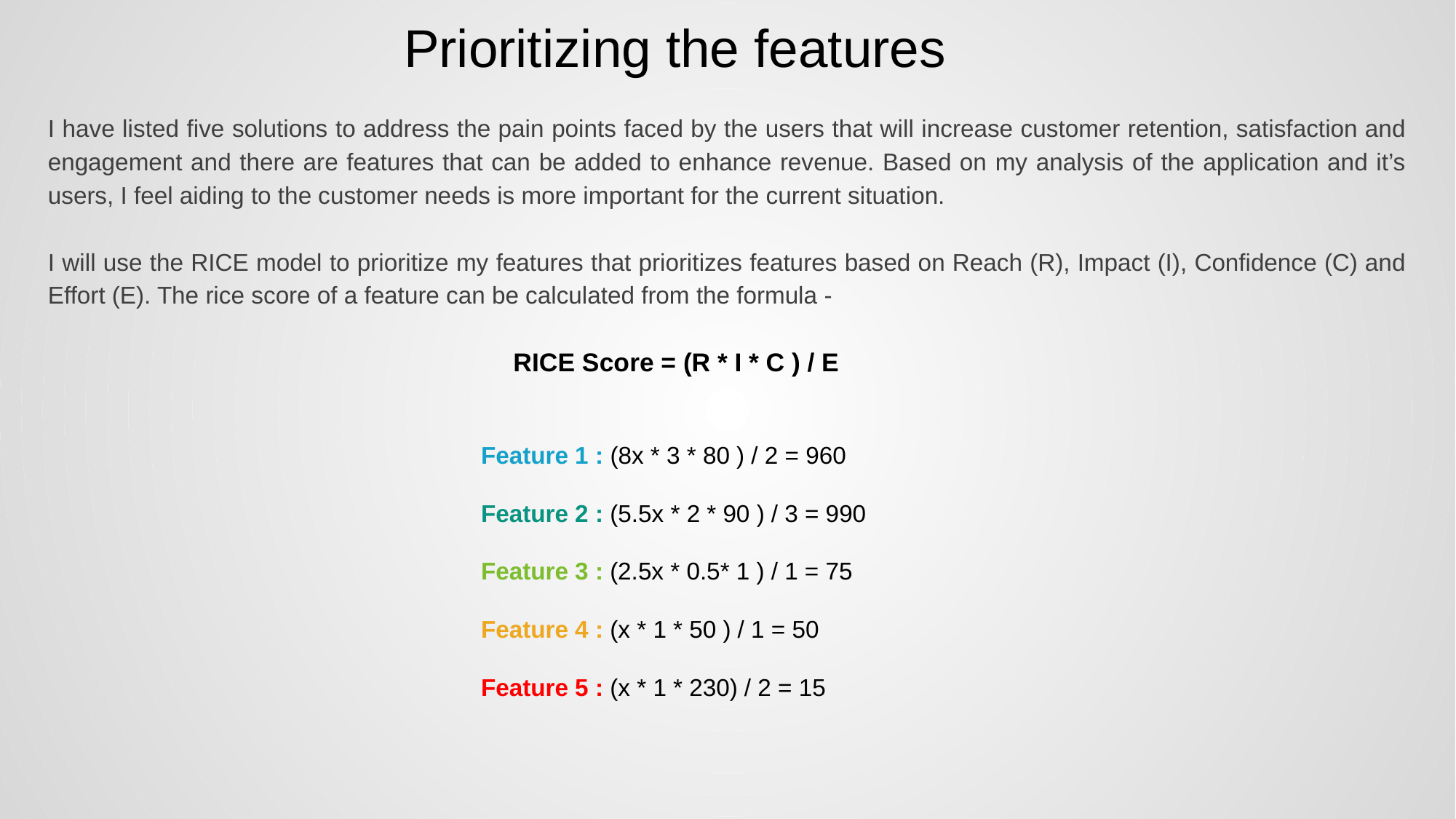

Prioritizing the features
I have listed five solutions to address the pain points faced by the users that will increase customer retention, satisfaction and engagement and there are features that can be added to enhance revenue. Based on my analysis of the application and it’s users, I feel aiding to the customer needs is more important for the current situation.

I will use the RICE model to prioritize my features that prioritizes features based on Reach (R), Impact (I), Confidence (C) and Effort (E). The rice score of a feature can be calculated from the formula -
RICE Score = (R * I * C ) / E
Feature 1 : (8x * 3 * 80 ) / 2 = 960

Feature 2 : (5.5x * 2 * 90 ) / 3 = 990

Feature 3 : (2.5x * 0.5* 1 ) / 1 = 75

Feature 4 : (x * 1 * 50 ) / 1 = 50

Feature 5 : (x * 1 * 230) / 2 = 15